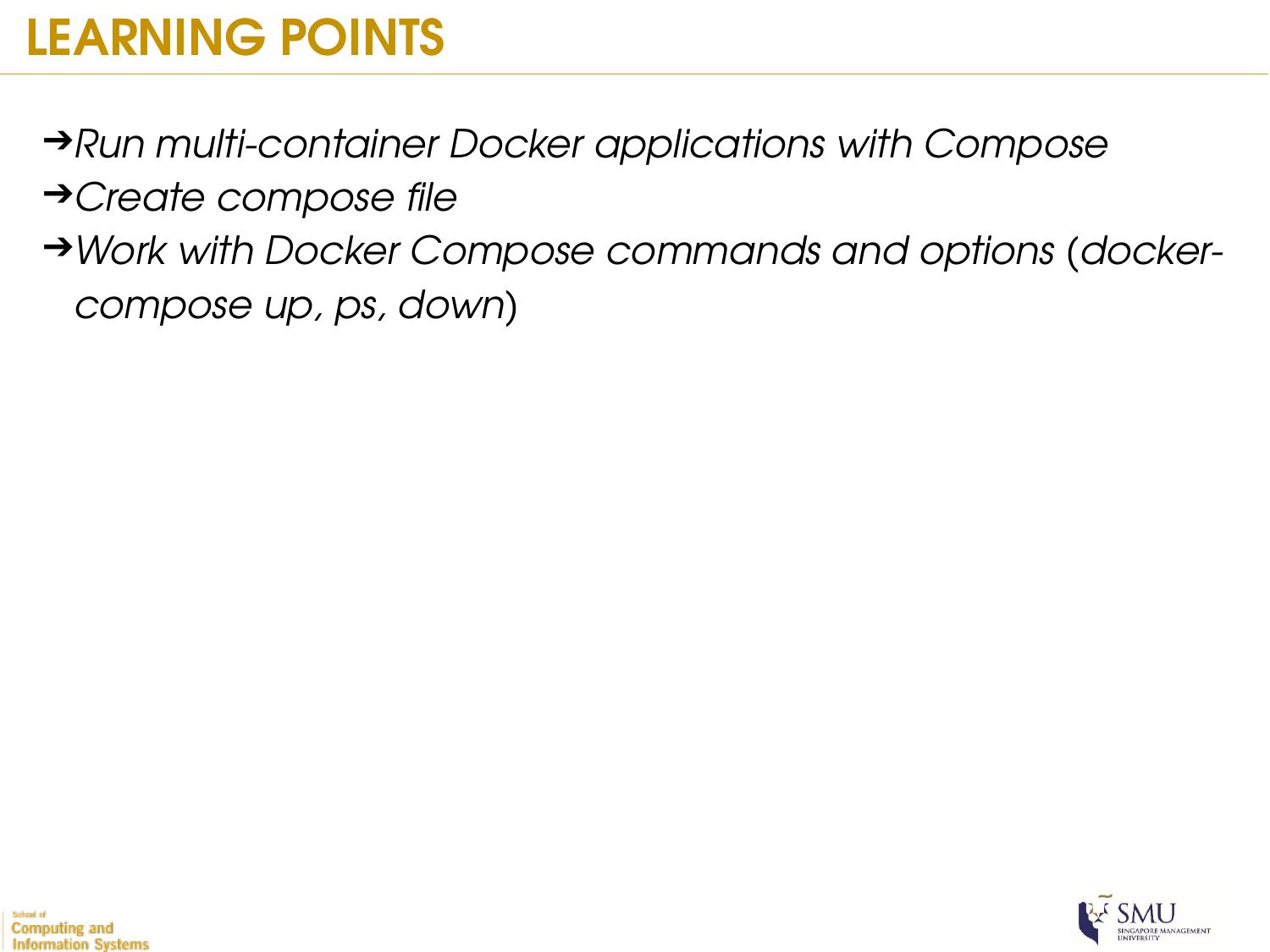

LEARNING POINTS

Run multi-container Docker applications with Compose
Create compose file
Work with Docker Compose commands and options (docker-compose up, ps, down)